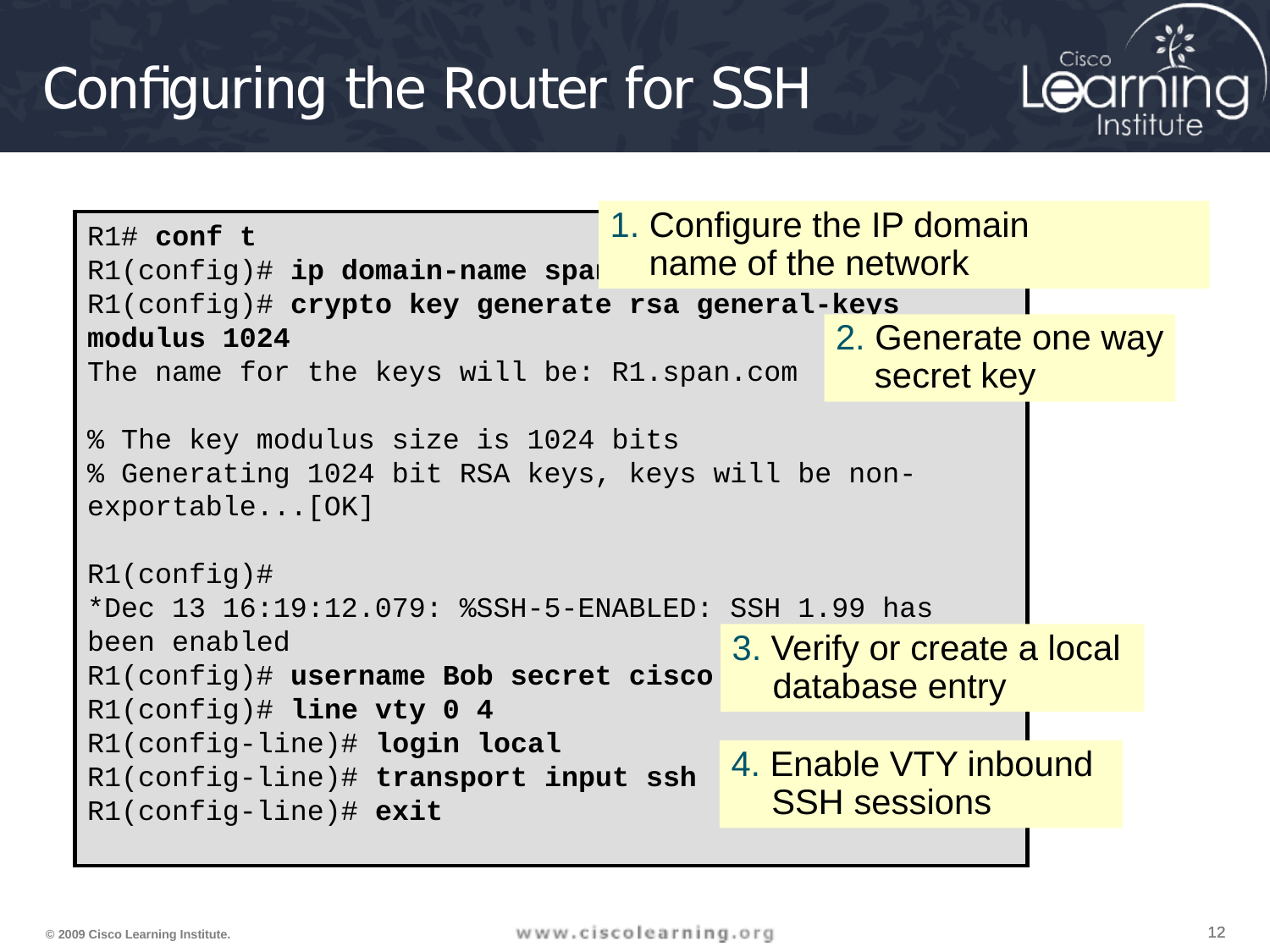

# Configuring the Router for SSH
1. Configure the IP domain
    name of the network
R1# conf t
R1(config)# ip domain-name span.com
R1(config)# crypto key generate rsa general-keys modulus 1024
The name for the keys will be: R1.span.com

% The key modulus size is 1024 bits
% Generating 1024 bit RSA keys, keys will be non-exportable...[OK]

R1(config)#
*Dec 13 16:19:12.079: %SSH-5-ENABLED: SSH 1.99 has been enabled
R1(config)# username Bob secret cisco
R1(config)# line vty 0 4
R1(config-line)# login local
R1(config-line)# transport input ssh
R1(config-line)# exit

2. Generate one way
    secret key
3. Verify or create a local database entry
4. Enable VTY inbound
SSH sessions